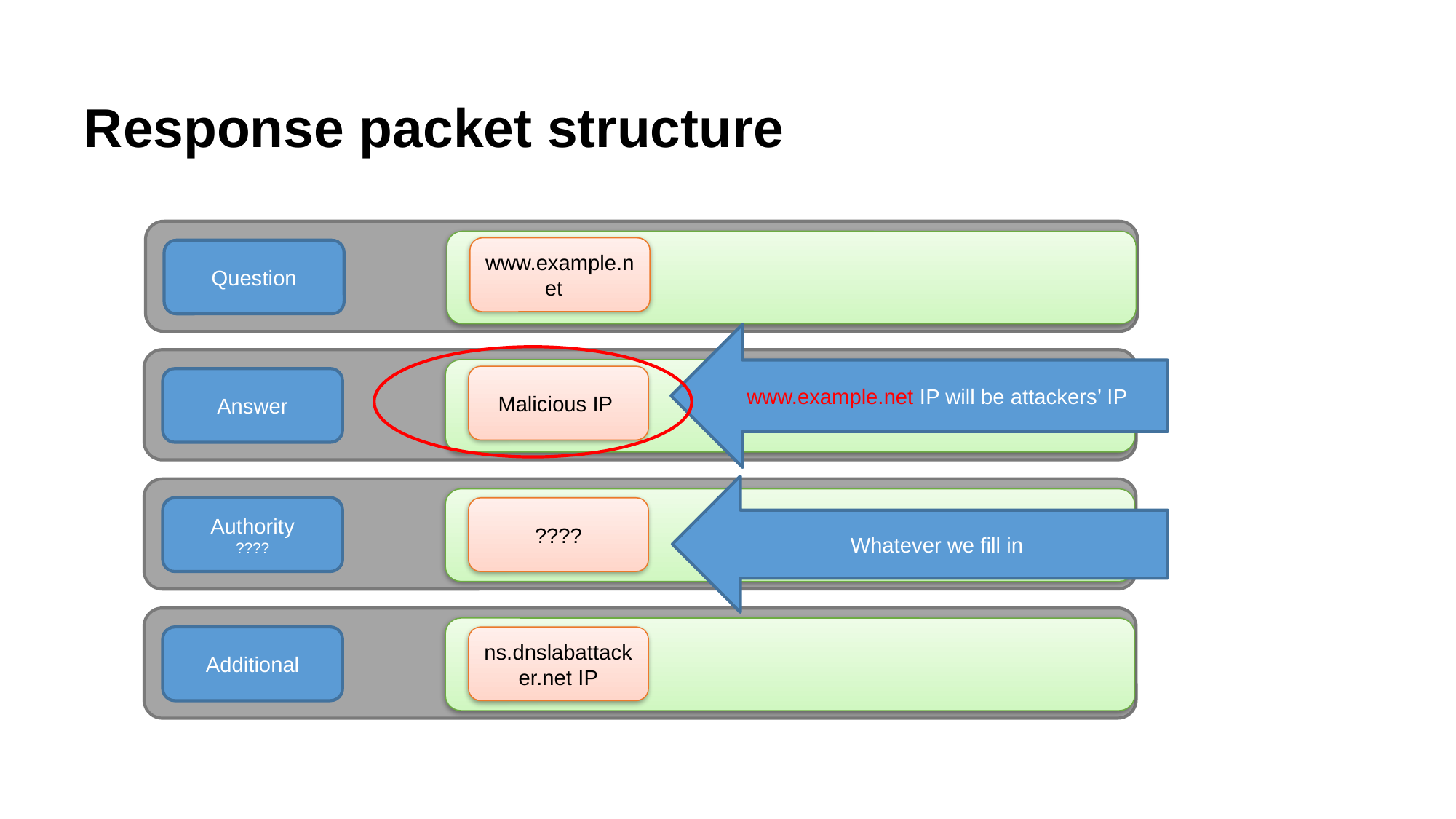

# Response packet structure

www.example.net
Question
www.example.net IP will be attackers’ IP

Malicious IP
Answer
Whatever we fill in

Authority
????
????

Additional
ns.dnslabattacker.net IP